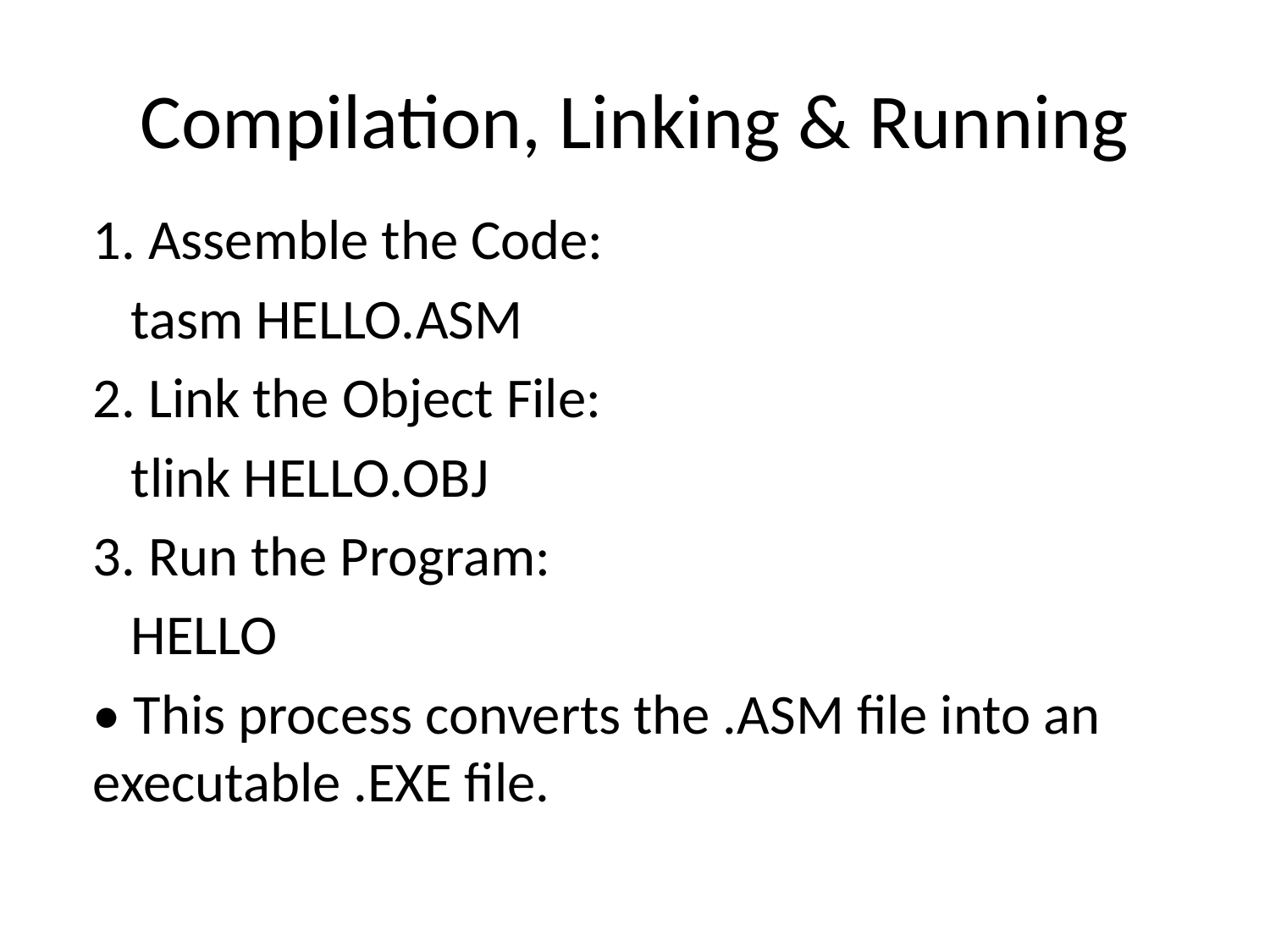

# Compilation, Linking & Running
1. Assemble the Code:
   tasm HELLO.ASM
2. Link the Object File:
   tlink HELLO.OBJ
3. Run the Program:
   HELLO
• This process converts the .ASM file into an executable .EXE file.